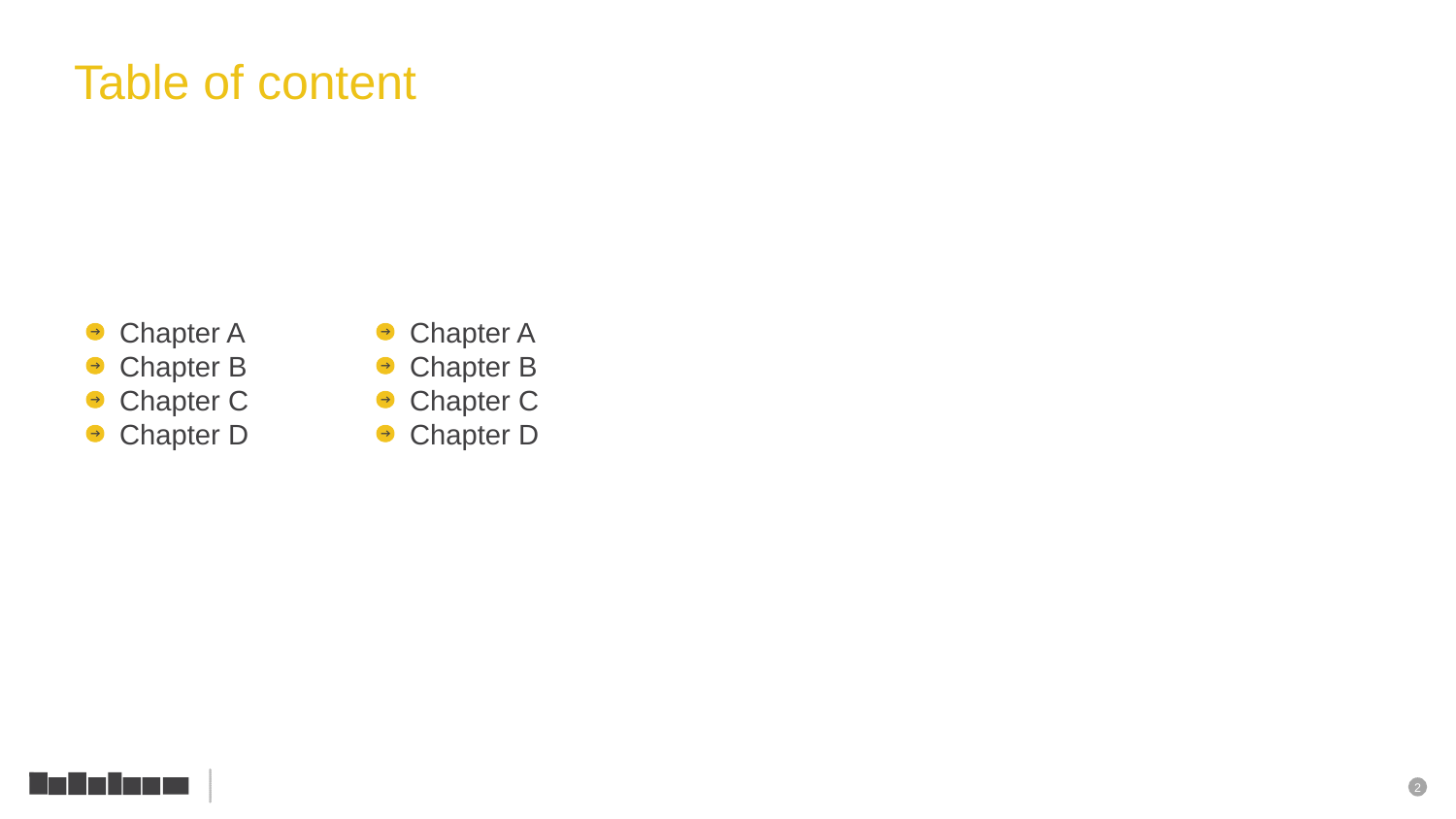

Table of content
Chapter A
Chapter B
Chapter C
Chapter D
Chapter A
Chapter B
Chapter C
Chapter D

2